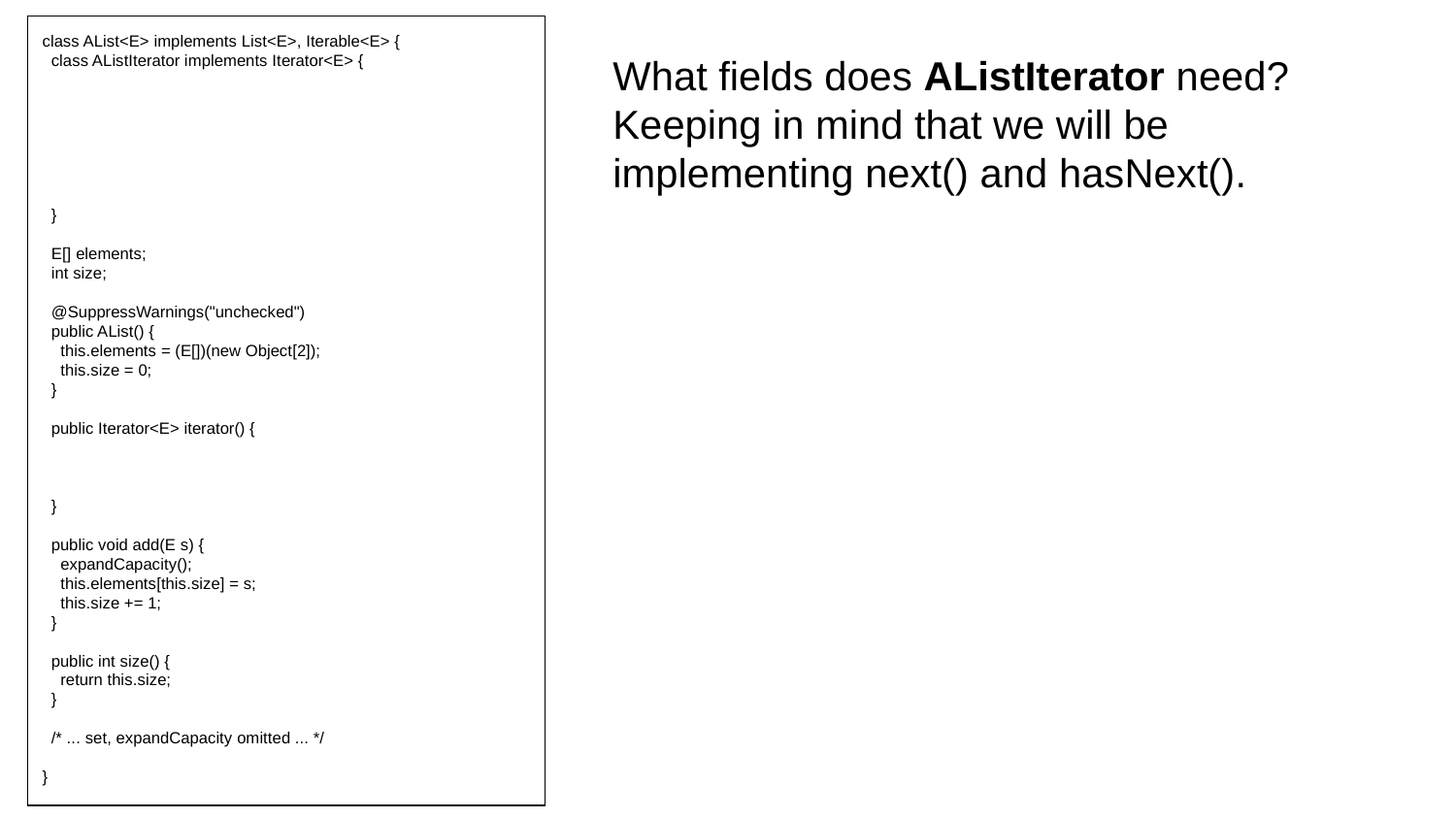

class AList<E> implements List<E>, Iterable<E> {
  class AListIterator implements Iterator<E> {

  }

  E[] elements;
  int size;

  @SuppressWarnings("unchecked")
  public AList() {
    this.elements = (E[])(new Object[2]);
    this.size = 0;
  }

  public Iterator<E> iterator() {

  }

  public void add(E s) {
    expandCapacity();
    this.elements[this.size] = s;
    this.size += 1;
  }

  public int size() {
    return this.size;
  }

  /* ... set, expandCapacity omitted ... */

}

What fields does AListIterator need? Keeping in mind that we will be implementing next() and hasNext().